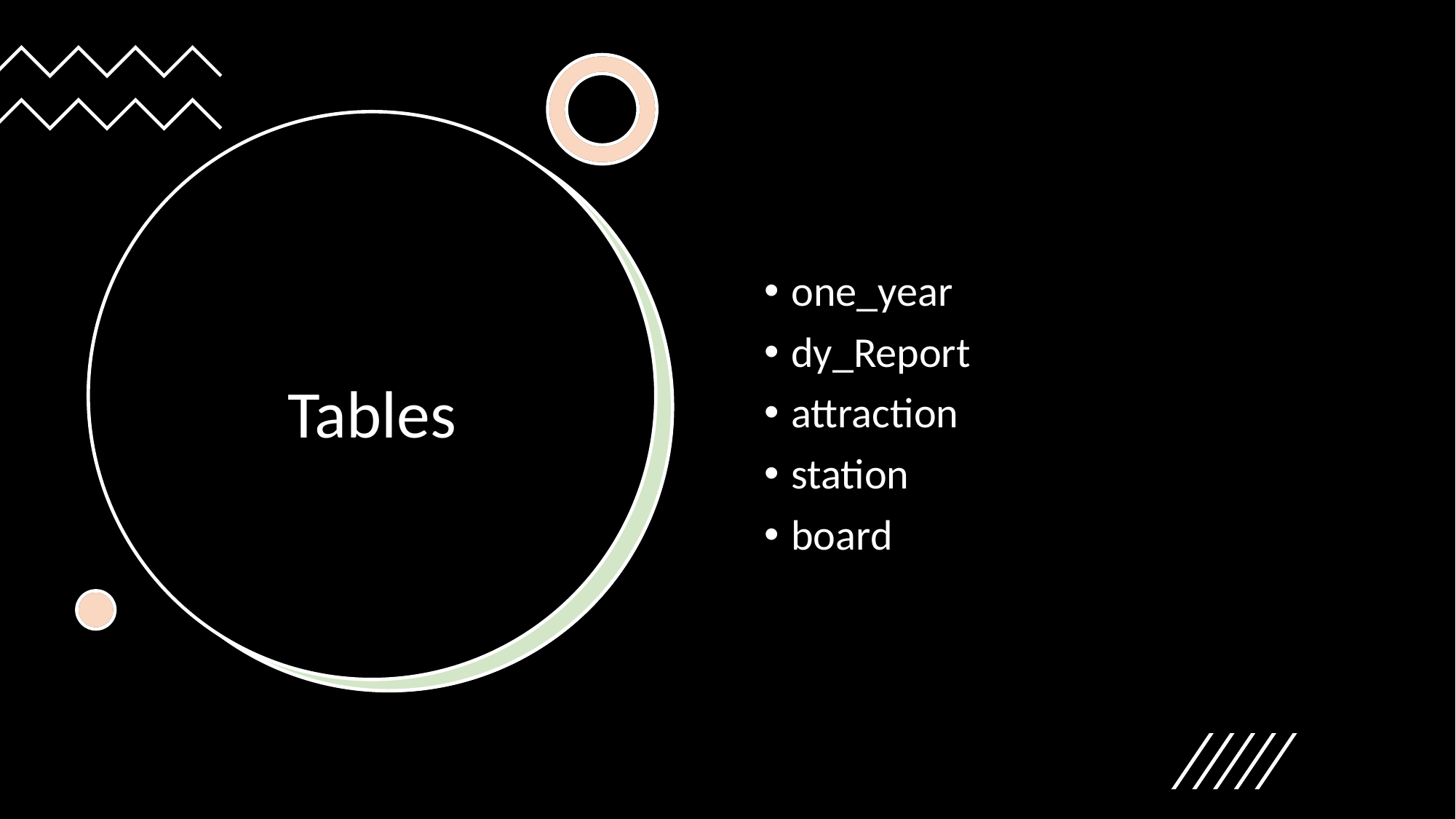

# Tables
one_year
dy_Report
attraction
station
board